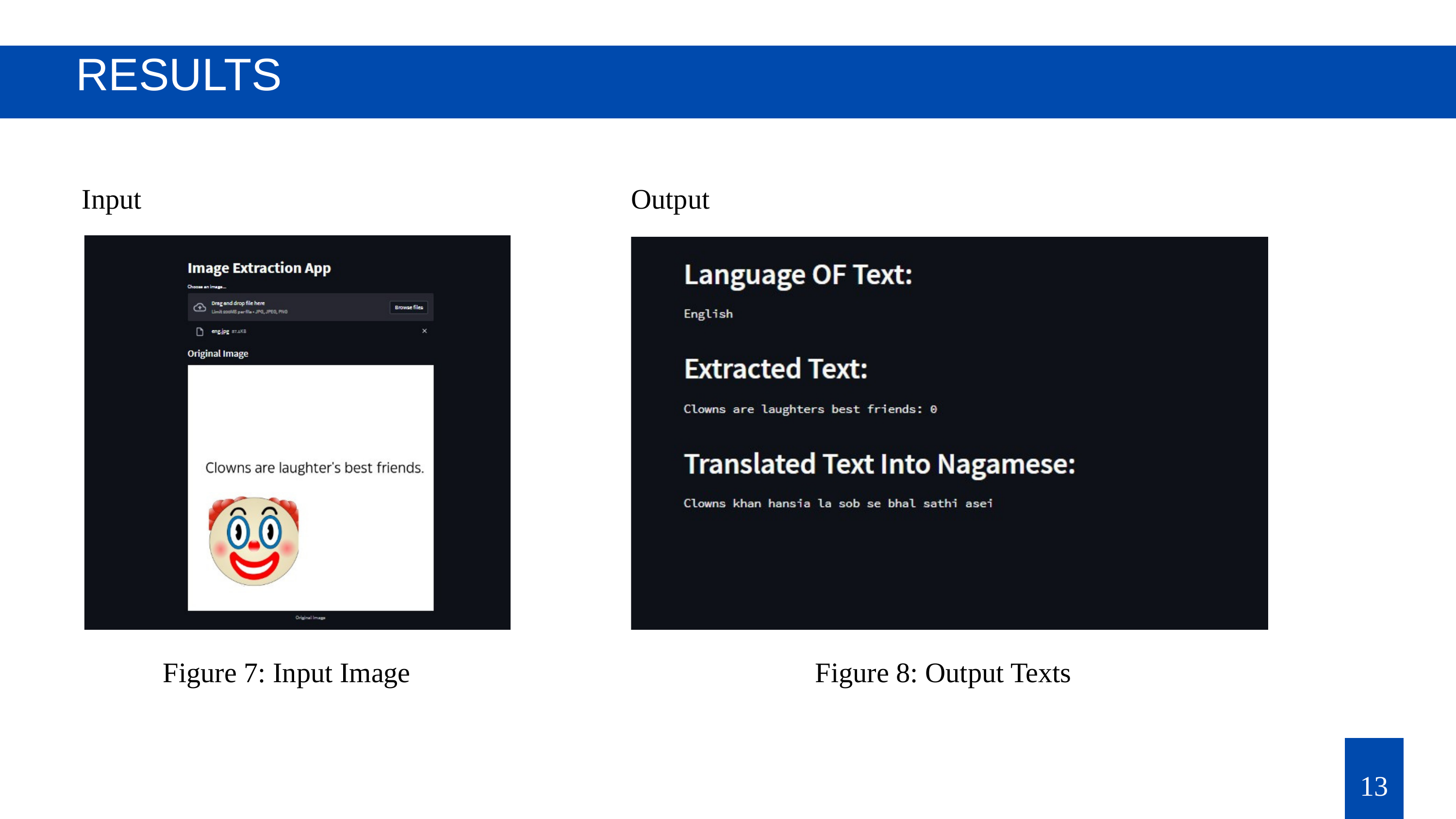

RESULTS

Input
Output

Figure 7: Input Image
Figure 8: Output Texts

13